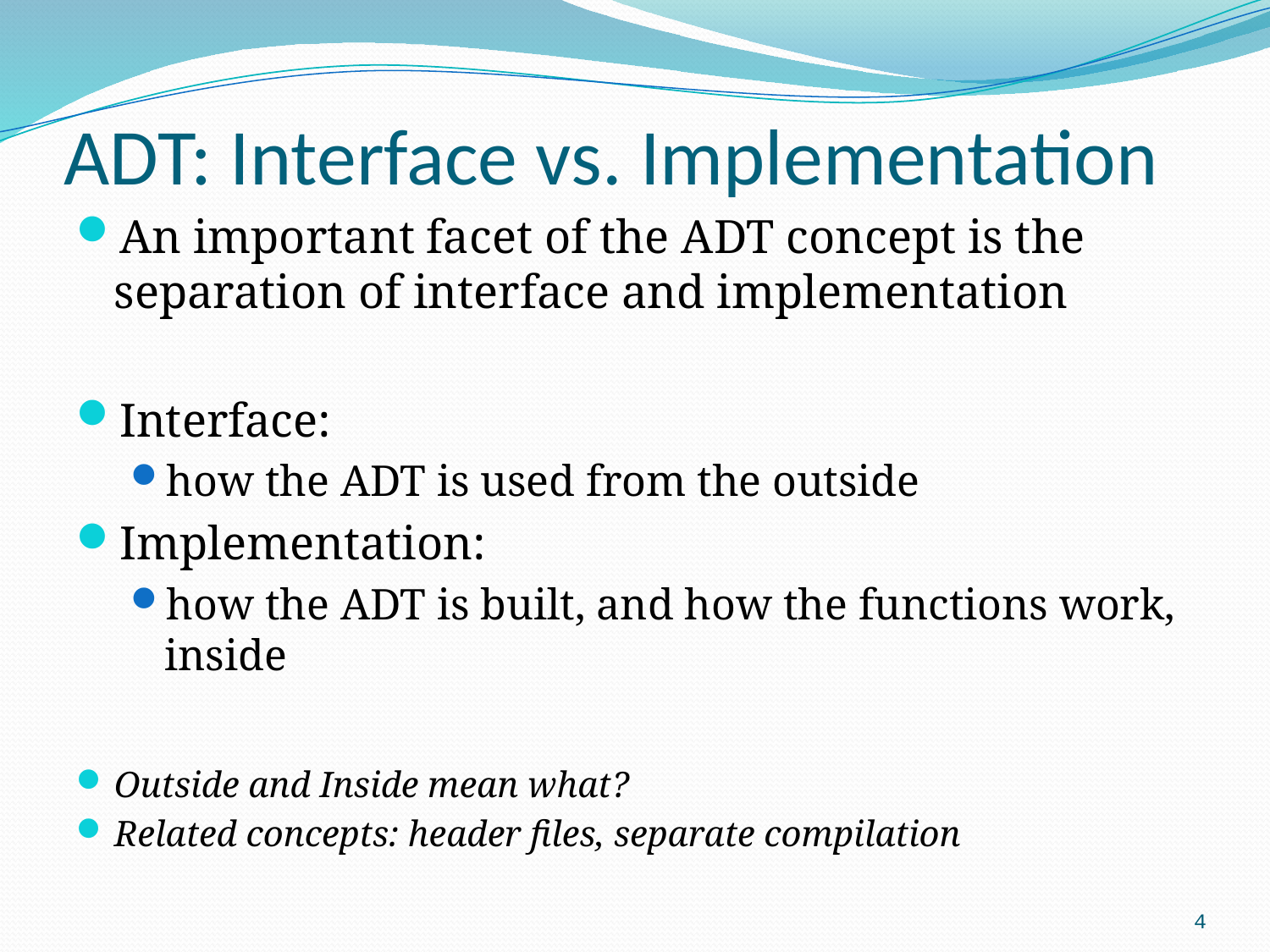

# ADT: Interface vs. Implementation
An important facet of the ADT concept is the separation of interface and implementation

Interface:
how the ADT is used from the outside
Implementation:
how the ADT is built, and how the functions work, inside

Outside and Inside mean what?
Related concepts: header files, separate compilation
4